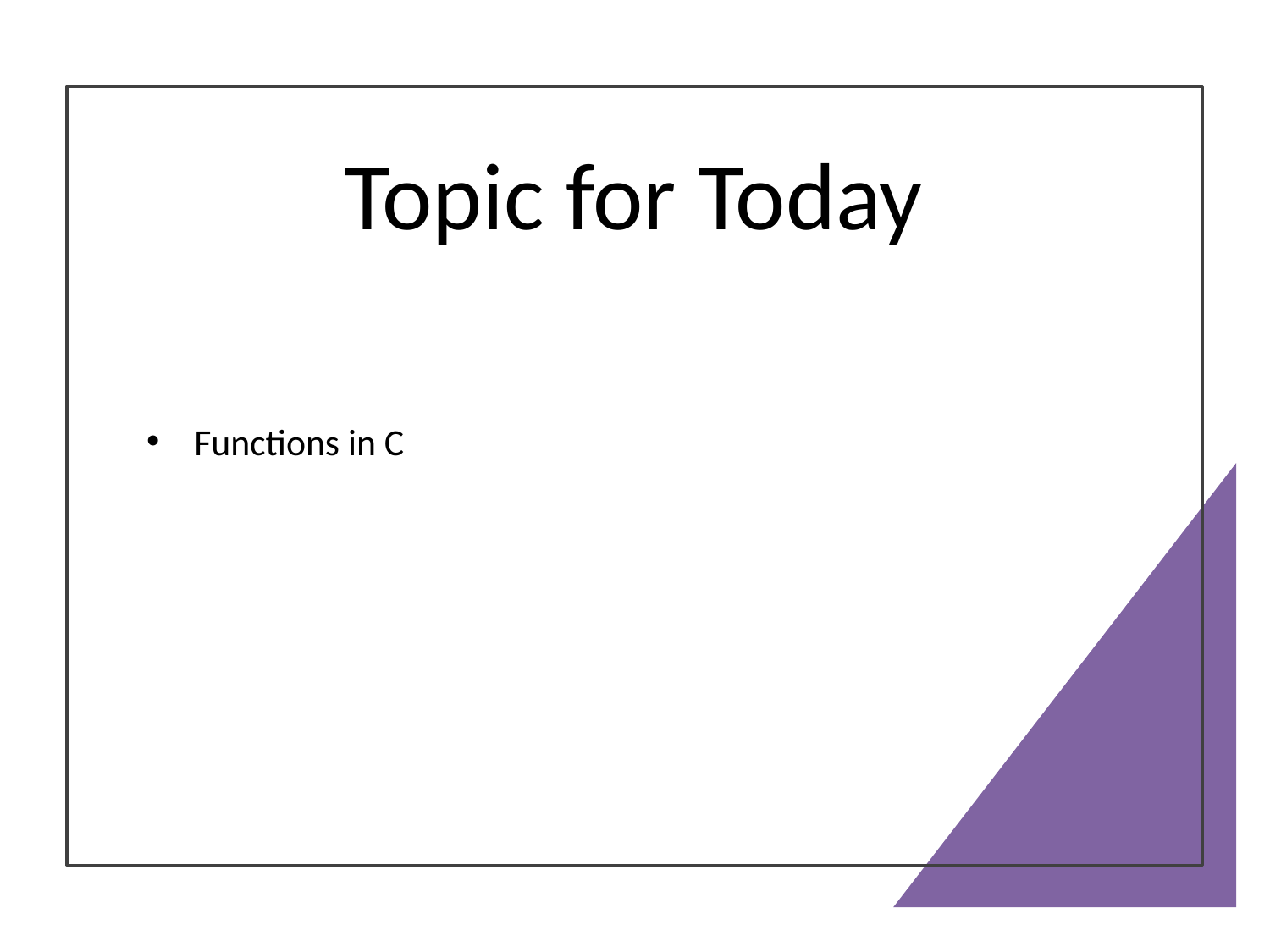

# Topic for Today

Functions in C